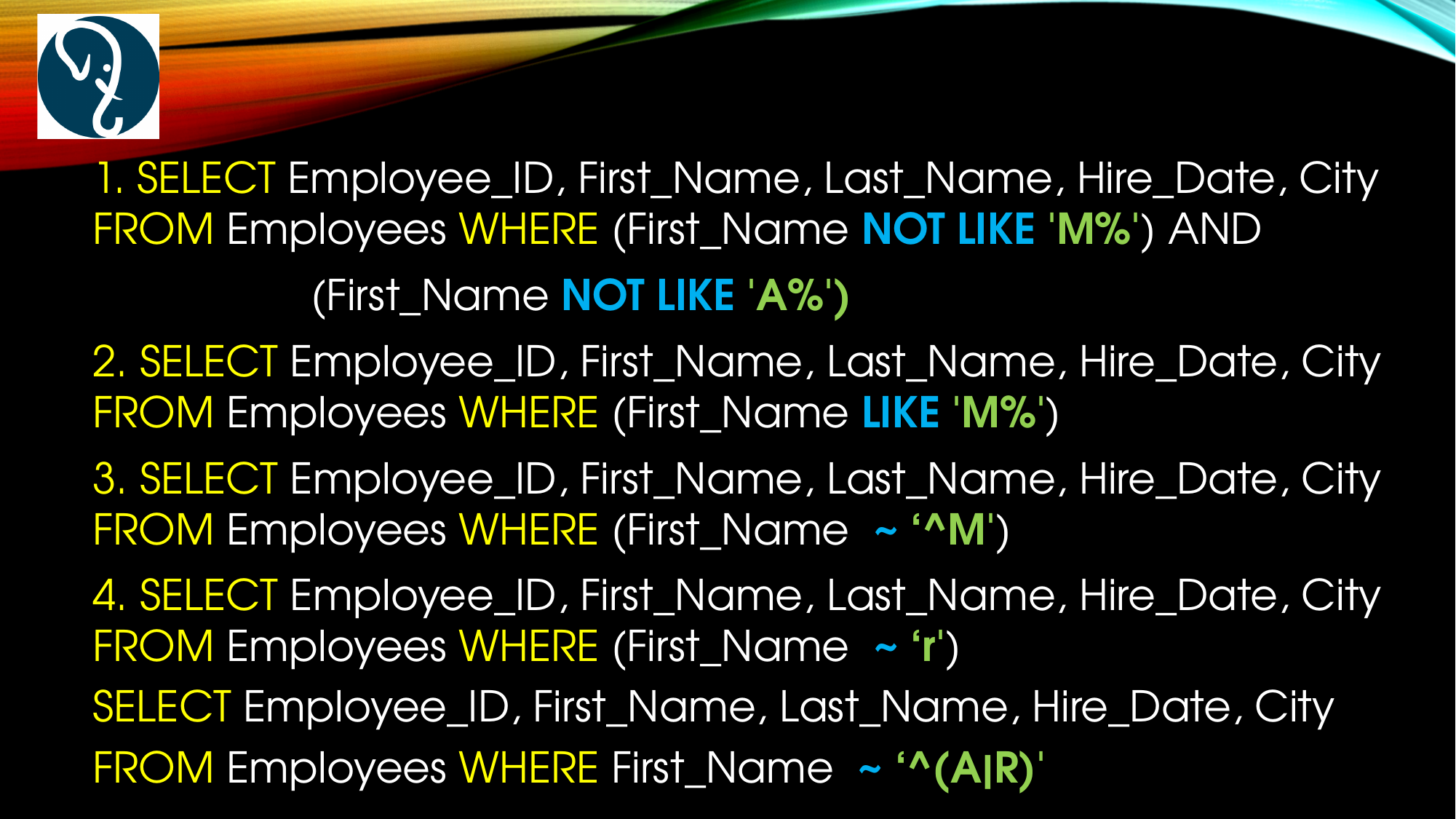

1. SELECT Employee_ID, First_Name, Last_Name, Hire_Date, City FROM Employees WHERE (First_Name NOT LIKE 'M%') AND
		(First_Name NOT LIKE 'A%')
2. SELECT Employee_ID, First_Name, Last_Name, Hire_Date, City FROM Employees WHERE (First_Name LIKE 'M%')
3. SELECT Employee_ID, First_Name, Last_Name, Hire_Date, City FROM Employees WHERE (First_Name  ~ ‘^M')
4. SELECT Employee_ID, First_Name, Last_Name, Hire_Date, City FROM Employees WHERE (First_Name  ~ ‘r')
SELECT Employee_ID, First_Name, Last_Name, Hire_Date, City
FROM Employees WHERE First_Name  ~ ‘^(A|R)'